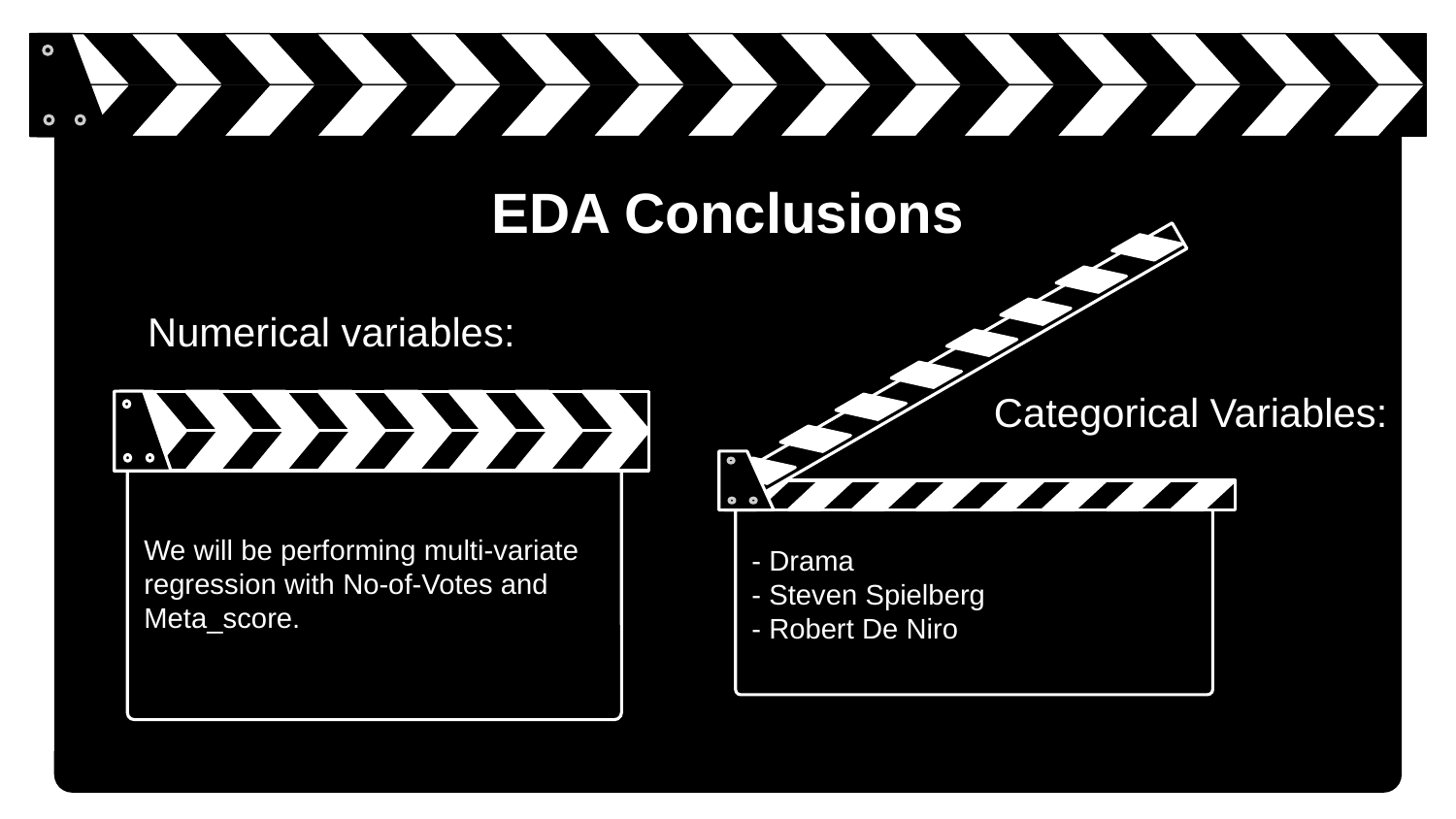

# EDA Conclusions

- Drama
- Steven Spielberg
- Robert De Niro

Numerical variables:
Categorical Variables:

We will be performing multi-variate regression with No-of-Votes and Meta_score.